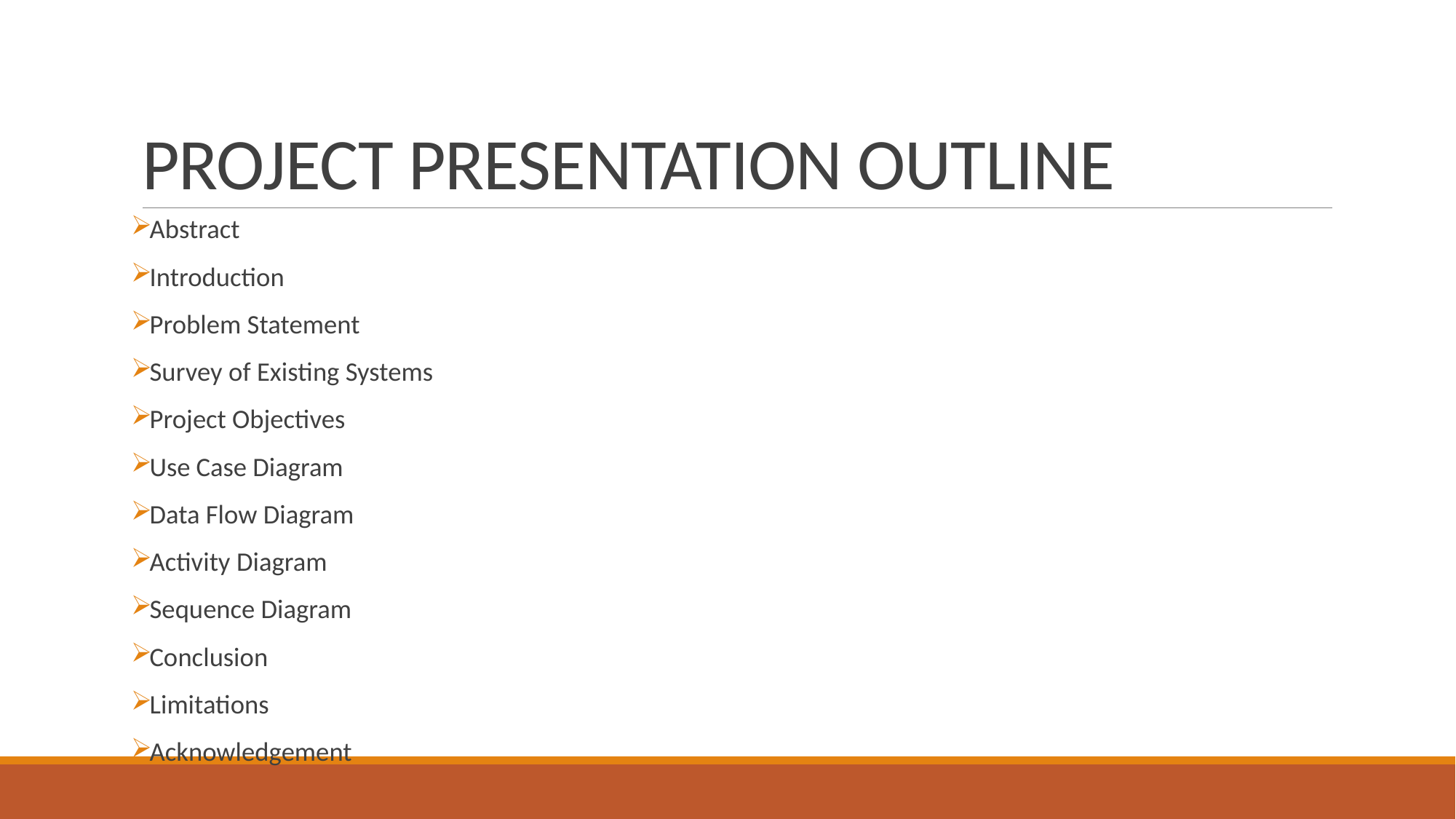

# PROJECT PRESENTATION OUTLINE
Abstract
Introduction
Problem Statement
Survey of Existing Systems
Project Objectives
Use Case Diagram
Data Flow Diagram
Activity Diagram
Sequence Diagram
Conclusion
Limitations
Acknowledgement